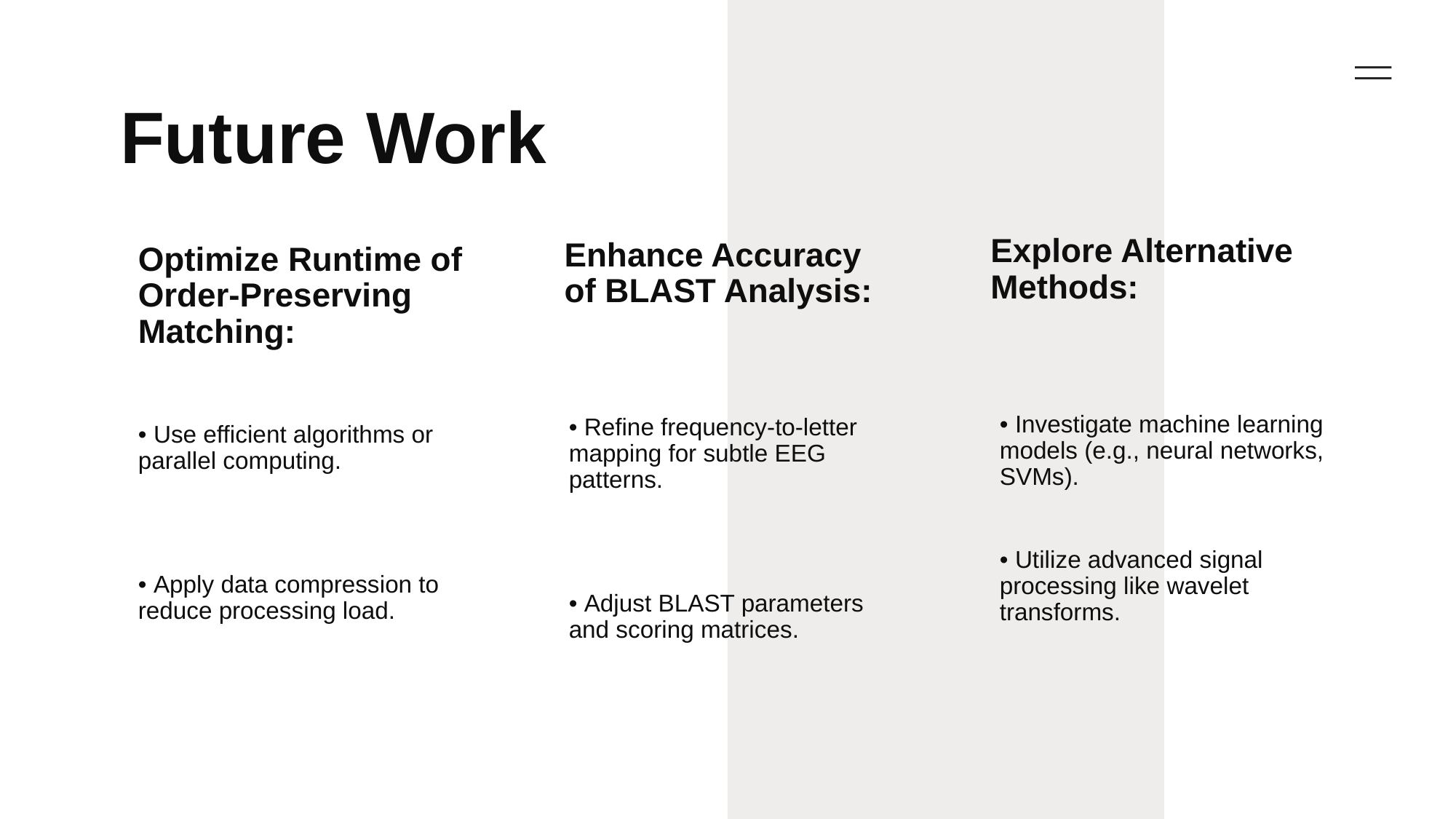

# Future Work
Explore Alternative Methods:

Enhance Accuracy of BLAST Analysis:

Optimize Runtime of Order-Preserving Matching:

• Investigate machine learning models (e.g., neural networks, SVMs).

• Utilize advanced signal processing like wavelet transforms.

• Refine frequency-to-letter mapping for subtle EEG patterns.

• Adjust BLAST parameters and scoring matrices.

• Use efficient algorithms or parallel computing.

• Apply data compression to reduce processing load.